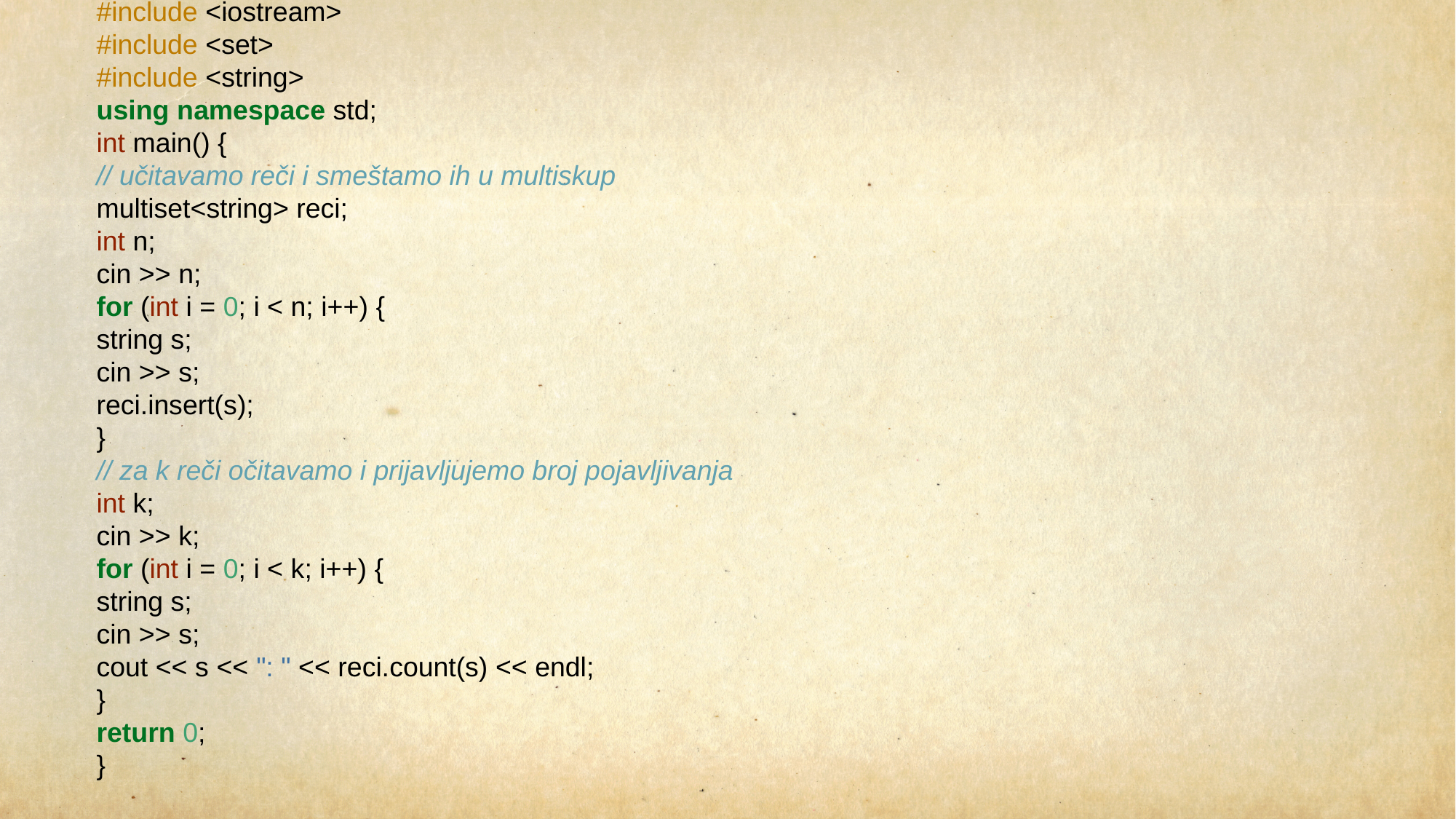

#include <iostream>
#include <set>
#include <string>
using namespace std;
int main() {
// učitavamo reči i smeštamo ih u multiskup
multiset<string> reci;
int n;
cin >> n;
for (int i = 0; i < n; i++) {
string s;
cin >> s;
reci.insert(s);
}
// za k reči očitavamo i prijavljujemo broj pojavljivanja
int k;
cin >> k;
for (int i = 0; i < k; i++) {
string s;
cin >> s;
cout << s << ": " << reci.count(s) << endl;
}
return 0;
}